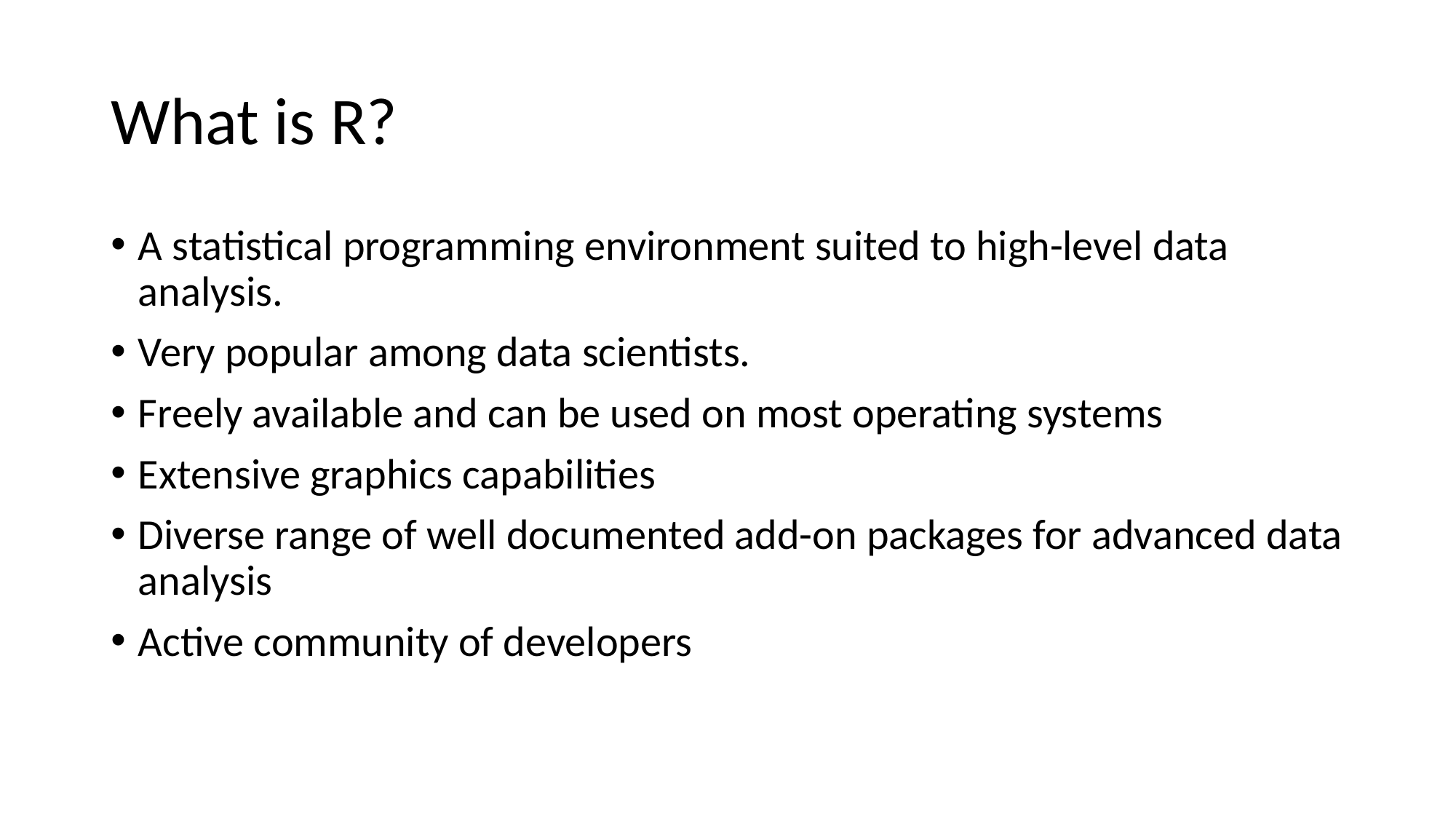

# What is R?
A statistical programming environment suited to high-level data analysis.
Very popular among data scientists.
Freely available and can be used on most operating systems
Extensive graphics capabilities
Diverse range of well documented add-on packages for advanced data analysis
Active community of developers